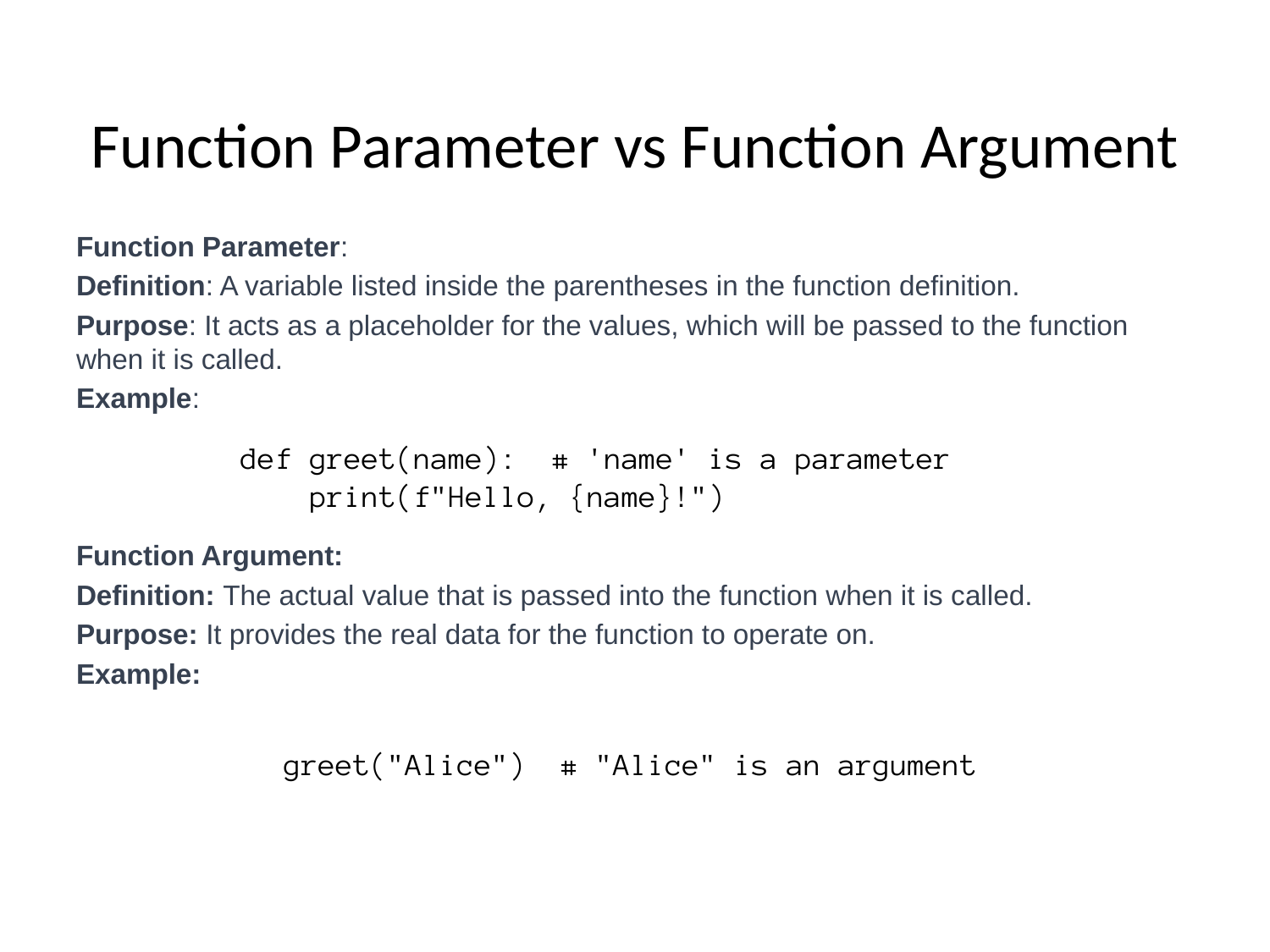

# Function Parameter vs Function Argument
Function Parameter:
Definition: A variable listed inside the parentheses in the function definition.
Purpose: It acts as a placeholder for the values, which will be passed to the function when it is called.
Example:

Function Argument:
Definition: The actual value that is passed into the function when it is called.
Purpose: It provides the real data for the function to operate on.
Example:

def greet(name):  # 'name' is a parameter
    print(f"Hello, {name}!")
greet("Alice")  # "Alice" is an argument